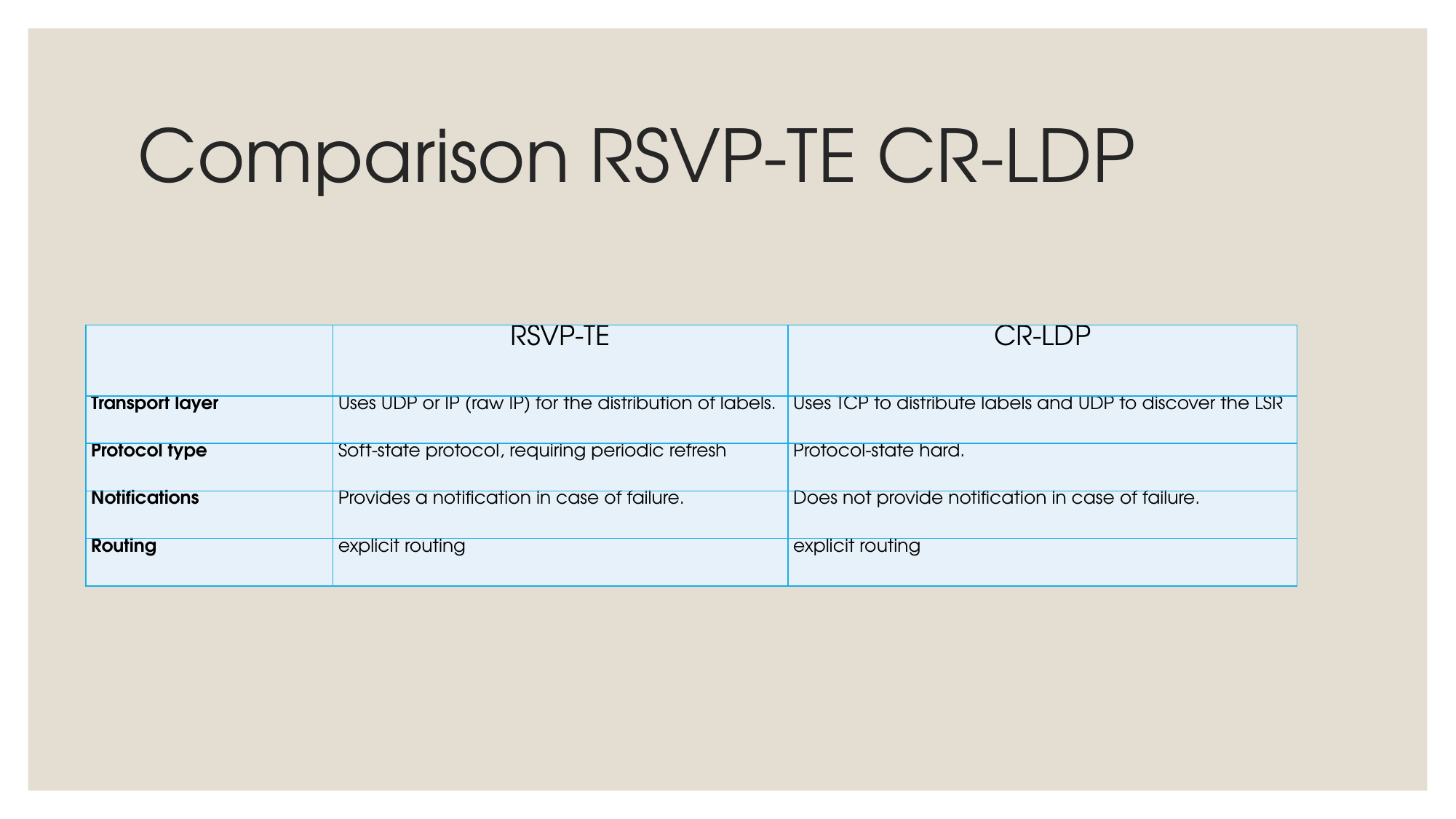

# Comparison RSVP-TE CR-LDP
|  | RSVP-TE | CR-LDP |
| --- | --- | --- |
| Transport layer | Uses UDP or IP (raw IP) for the distribution of labels. | Uses TCP to distribute labels and UDP to discover the LSR |
| Protocol type | Soft-state protocol, requiring periodic refresh | Protocol-state hard. |
| Notifications | Provides a notification in case of failure. | Does not provide notification in case of failure. |
| Routing | explicit routing | explicit routing |